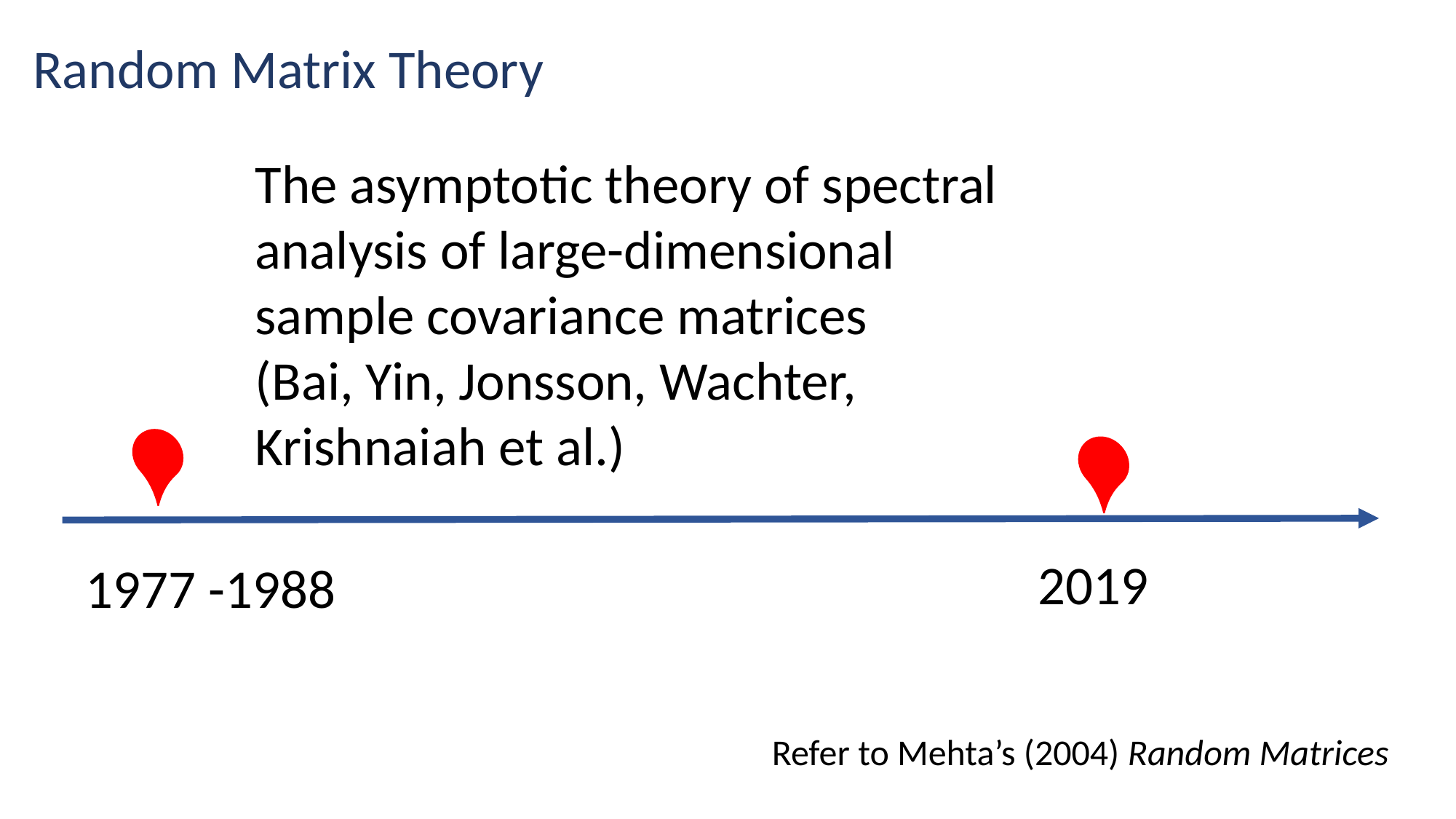

Random Matrix Theory

The asymptotic theory of spectral analysis of large-dimensional sample covariance matrices
(Bai, Yin, Jonsson, Wachter, Krishnaiah et al.)

2019
1977 -1988
Refer to Mehta’s (2004) Random Matrices